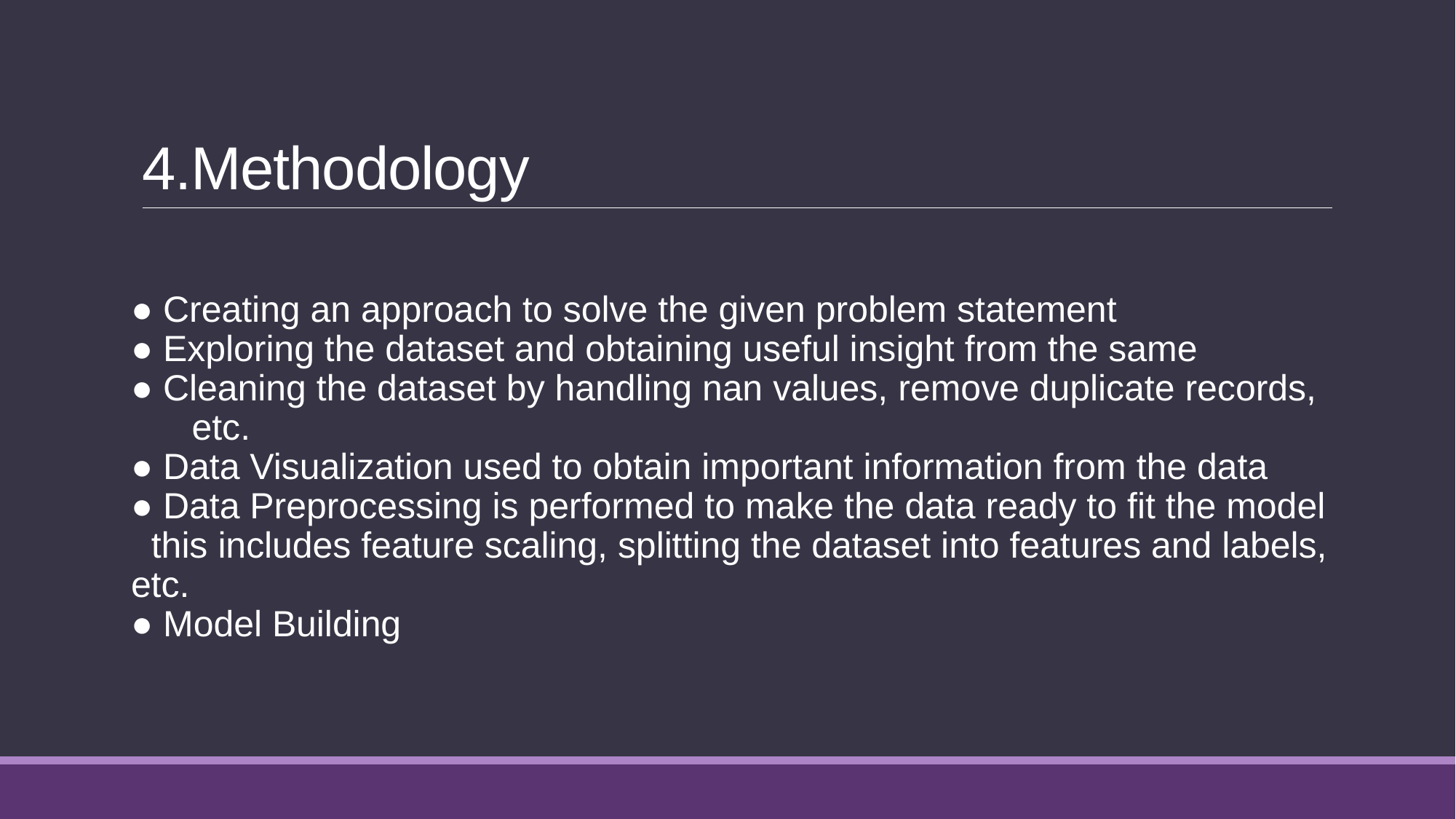

# 4.Methodology

● Creating an approach to solve the given problem statement
● Exploring the dataset and obtaining useful insight from the same
● Cleaning the dataset by handling nan values, remove duplicate records,        etc.
● Data Visualization used to obtain important information from the data
● Data Preprocessing is performed to make the data ready to fit the model   this includes feature scaling, splitting the dataset into features and labels, etc.
● Model Building